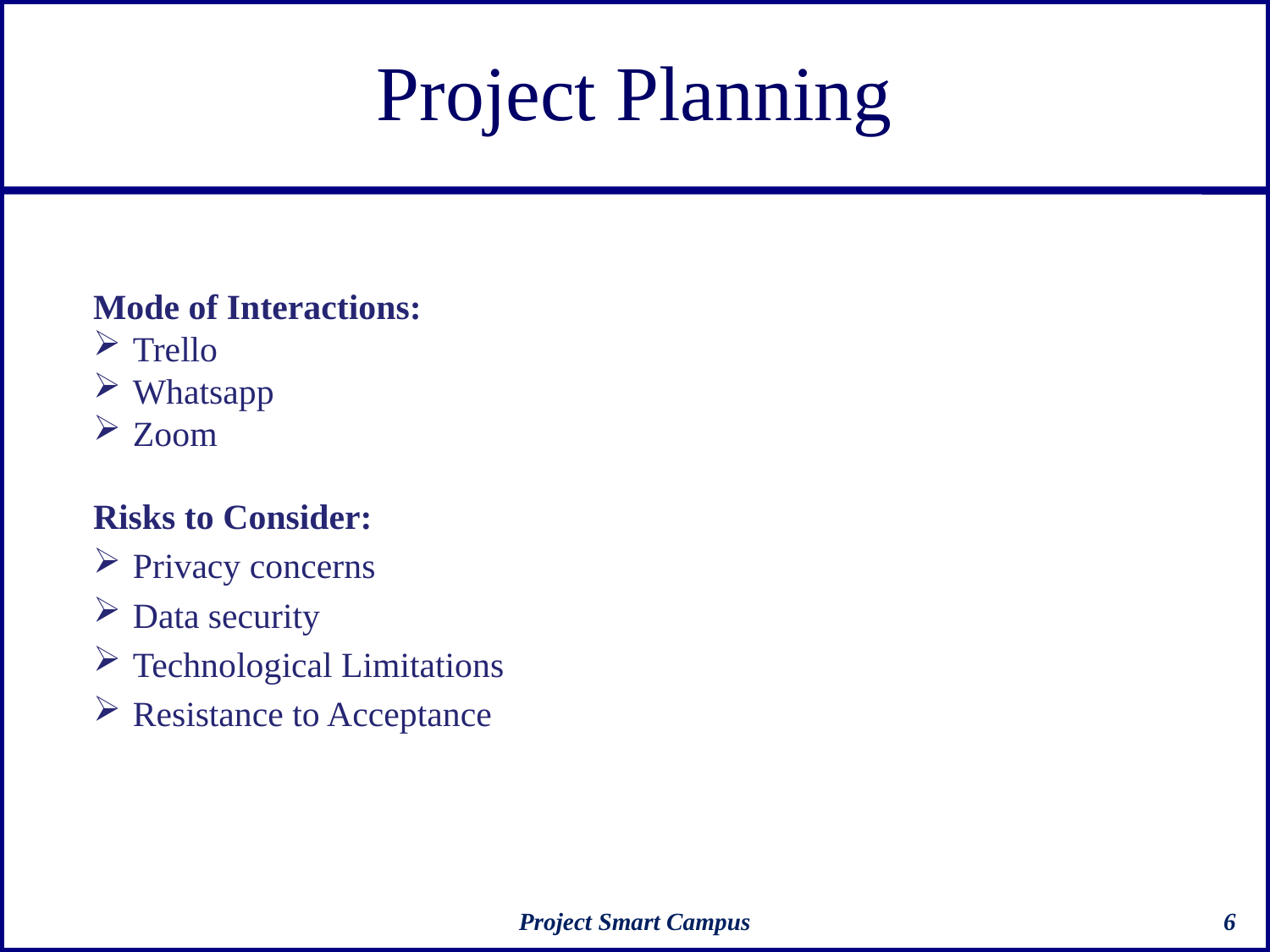

# Project Planning

Mode of Interactions:
Trello
Whatsapp
Zoom

Risks to Consider:
Privacy concerns
Data security
Technological Limitations
Resistance to Acceptance
Project Smart Campus
6